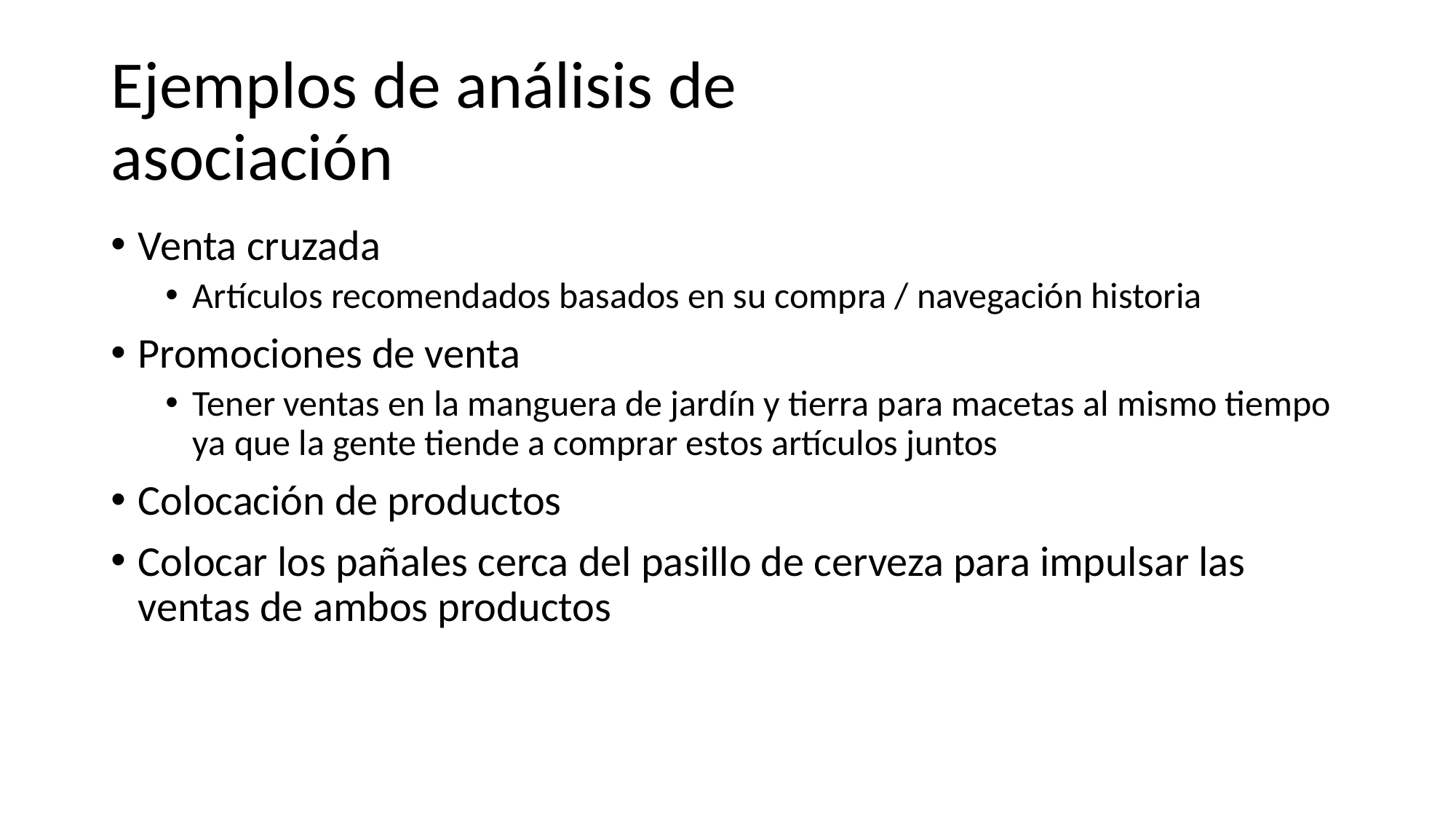

# Ejemplos de análisis de asociación
Venta cruzada
Artículos recomendados basados en su compra / navegación historia
Promociones de venta
Tener ventas en la manguera de jardín y tierra para macetas al mismo tiempo ya que la gente tiende a comprar estos artículos juntos
Colocación de productos
Colocar los pañales cerca del pasillo de cerveza para impulsar las ventas de ambos productos